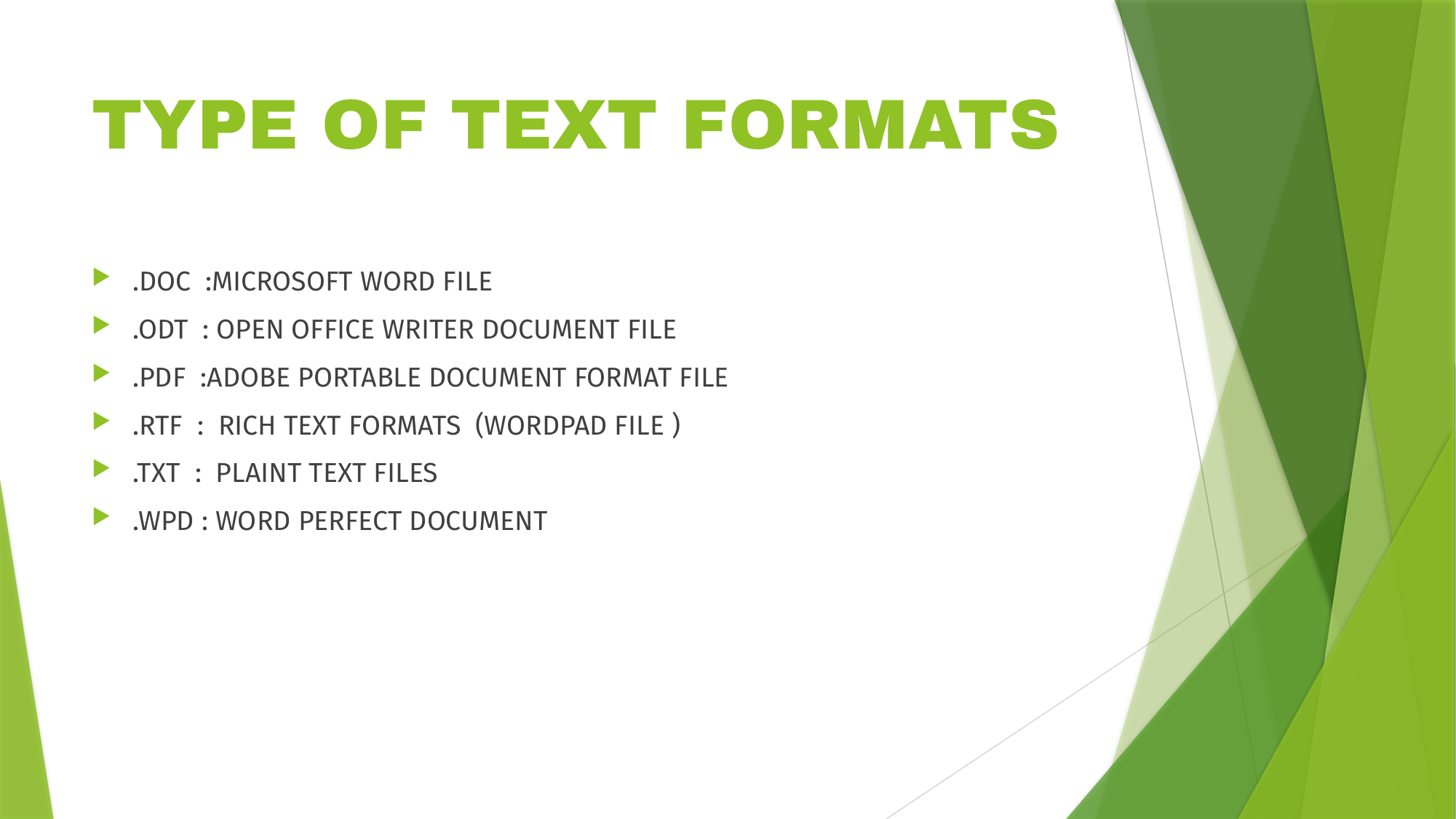

# TYPE OF TEXT FORMATS
.DOC  :MICROSOFT WORD FILE
.ODT  : OPEN OFFICE WRITER DOCUMENT FILE
.PDF  :ADOBE PORTABLE DOCUMENT FORMAT FILE
.RTF  :  RICH TEXT FORMATS  (WORDPAD FILE )
.TXT  :  PLAINT TEXT FILES
.WPD : WORD PERFECT DOCUMENT